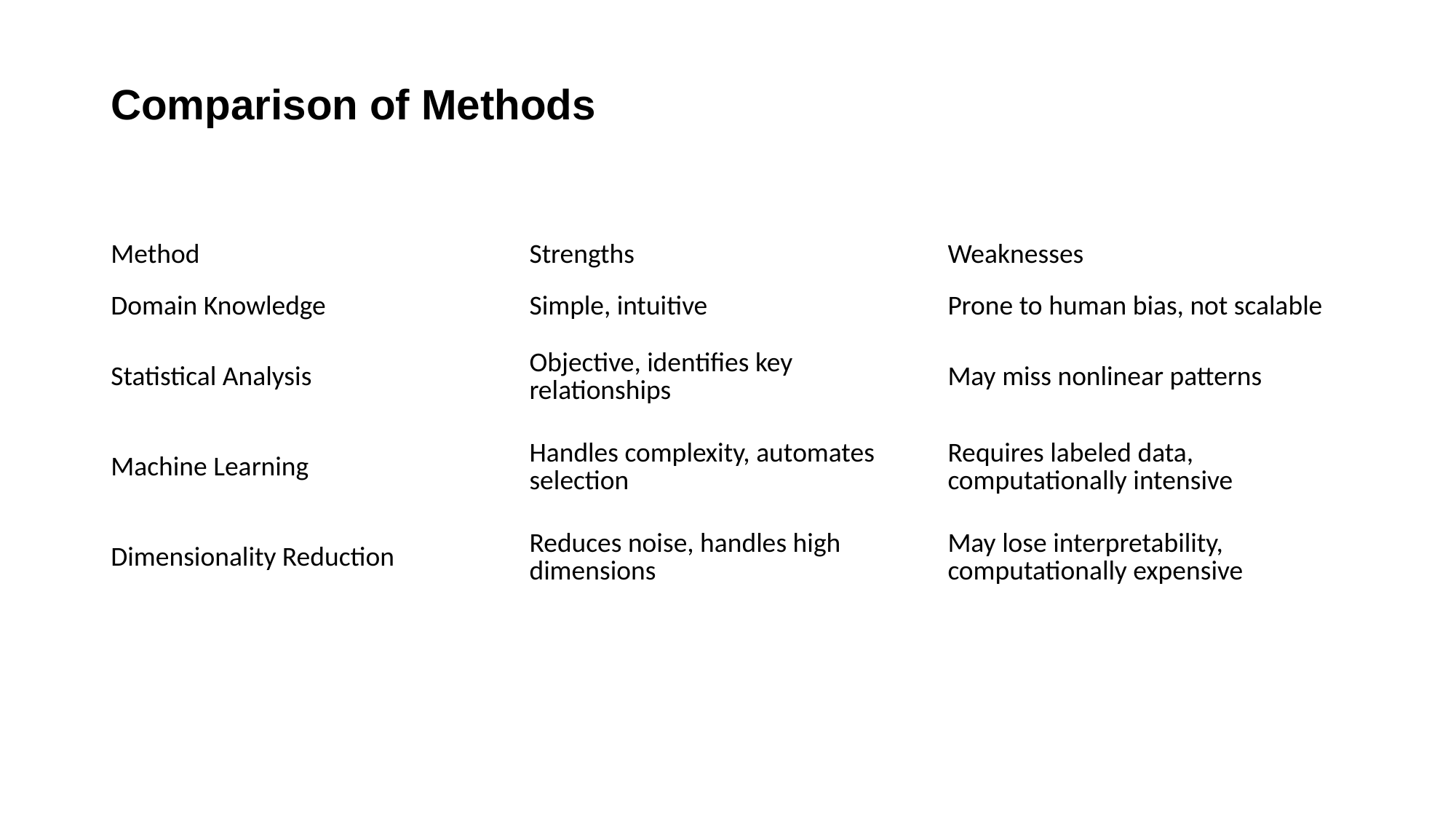

Comparison of Methods
| Method | Strengths | Weaknesses |
| --- | --- | --- |
| Domain Knowledge | Simple, intuitive | Prone to human bias, not scalable |
| Statistical Analysis | Objective, identifies key relationships | May miss nonlinear patterns |
| Machine Learning | Handles complexity, automates selection | Requires labeled data, computationally intensive |
| Dimensionality Reduction | Reduces noise, handles high dimensions | May lose interpretability, computationally expensive |